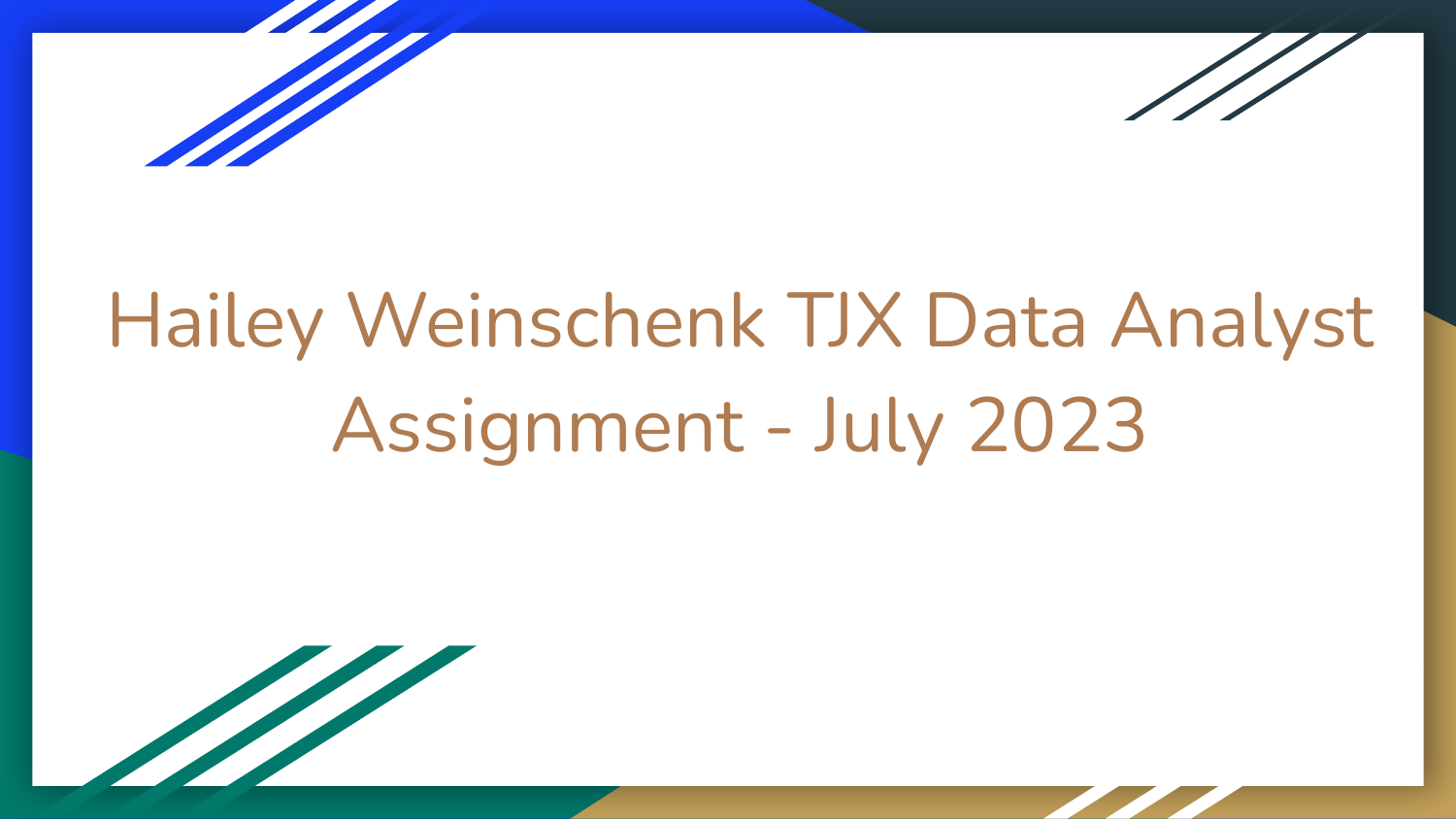

# Hailey Weinschenk TJX Data Analyst Assignment - July 2023